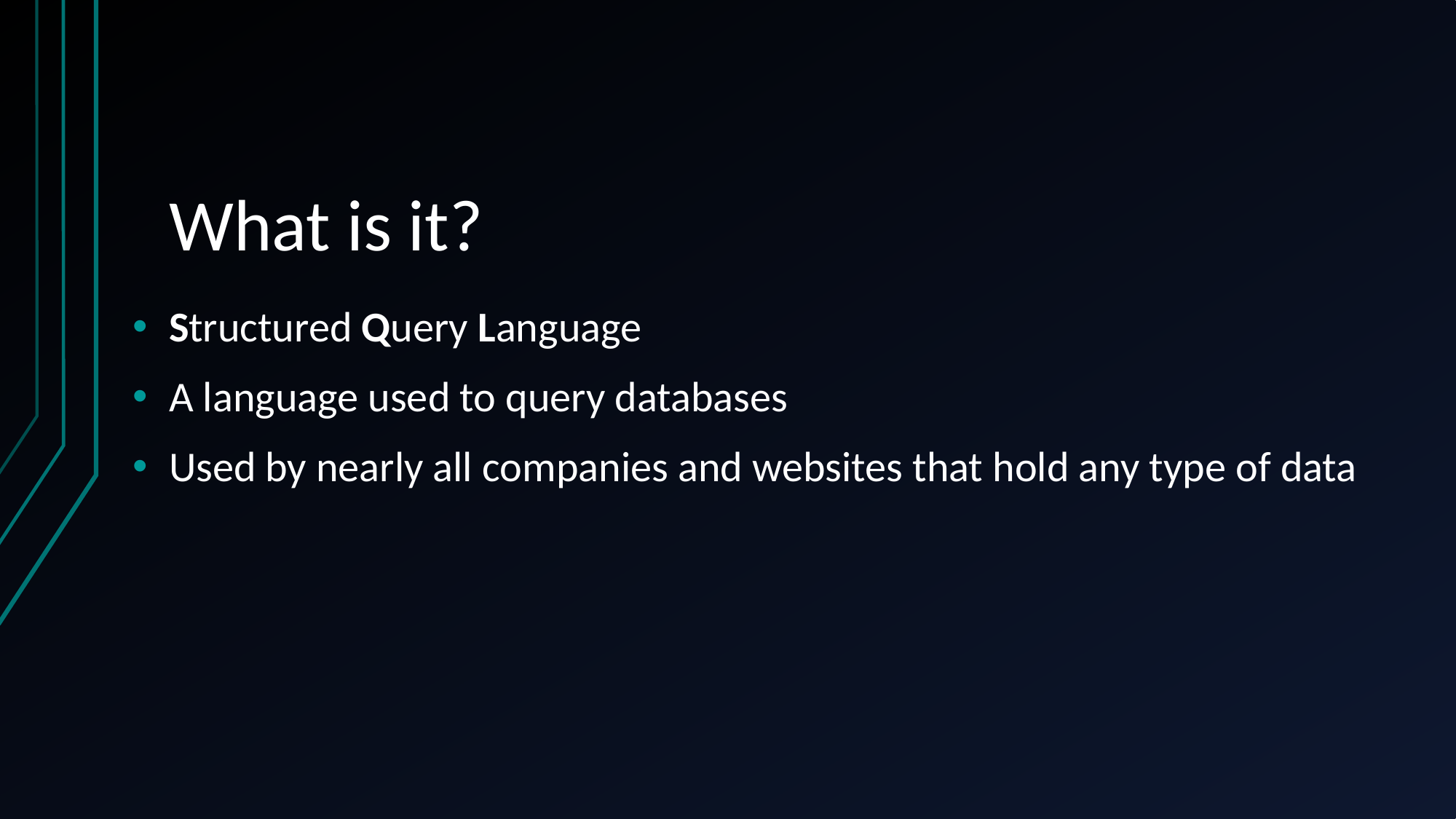

# What is it?
Structured Query Language
A language used to query databases
Used by nearly all companies and websites that hold any type of data